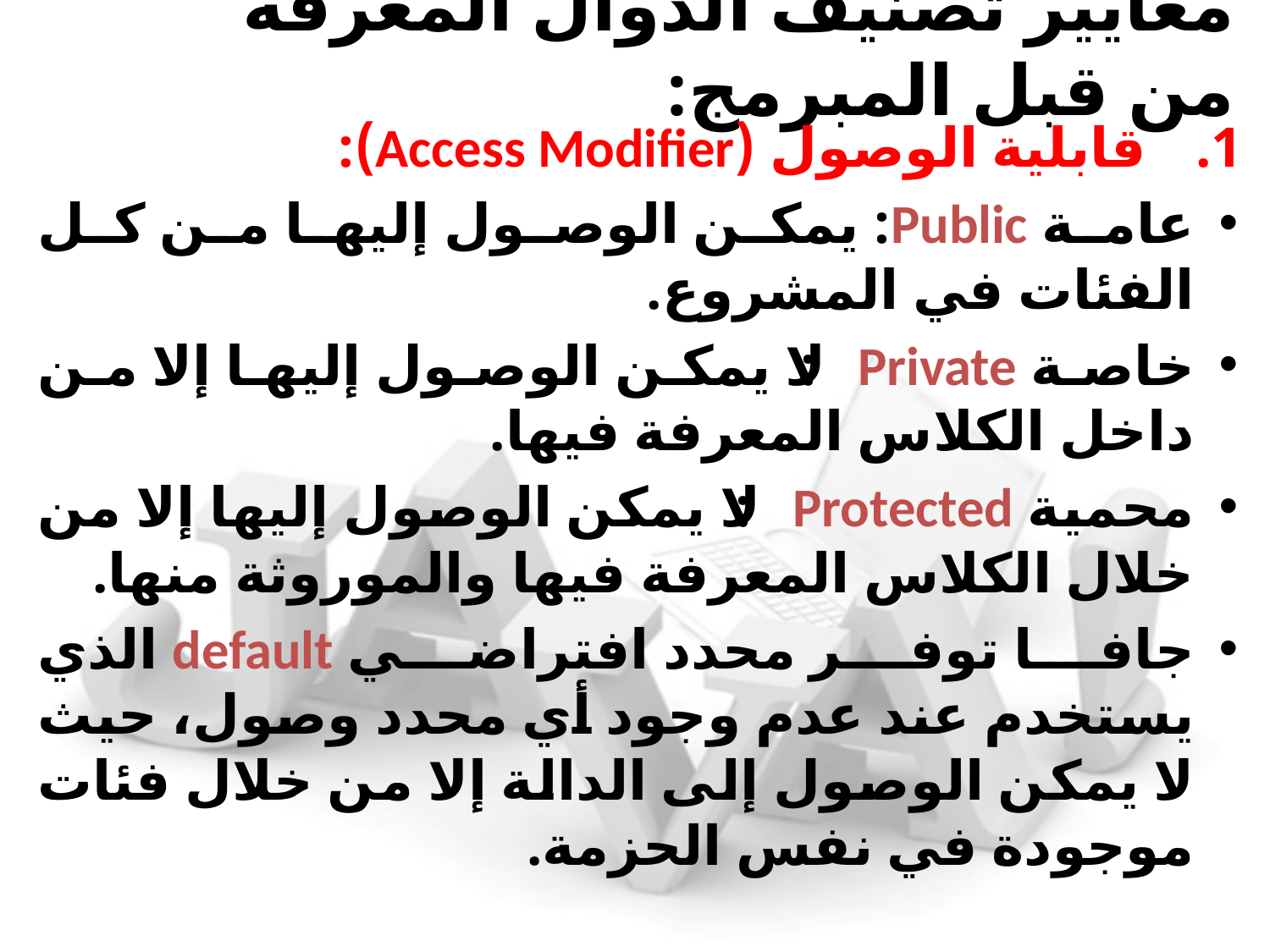

# معايير تصنيف الدوال المعرفة من قبل المبرمج:
قابلية الوصول (Access Modifier):
عامة Public: يمكن الوصول إليها من كل الفئات في المشروع.
خاصة Private: لا يمكن الوصول إليها إلا من داخل الكلاس المعرفة فيها.
محمية Protected: لا يمكن الوصول إليها إلا من خلال الكلاس المعرفة فيها والموروثة منها.
جافا توفر محدد افتراضي default الذي يستخدم عند عدم وجود أي محدد وصول، حيث لا يمكن الوصول إلى الدالة إلا من خلال فئات موجودة في نفس الحزمة.